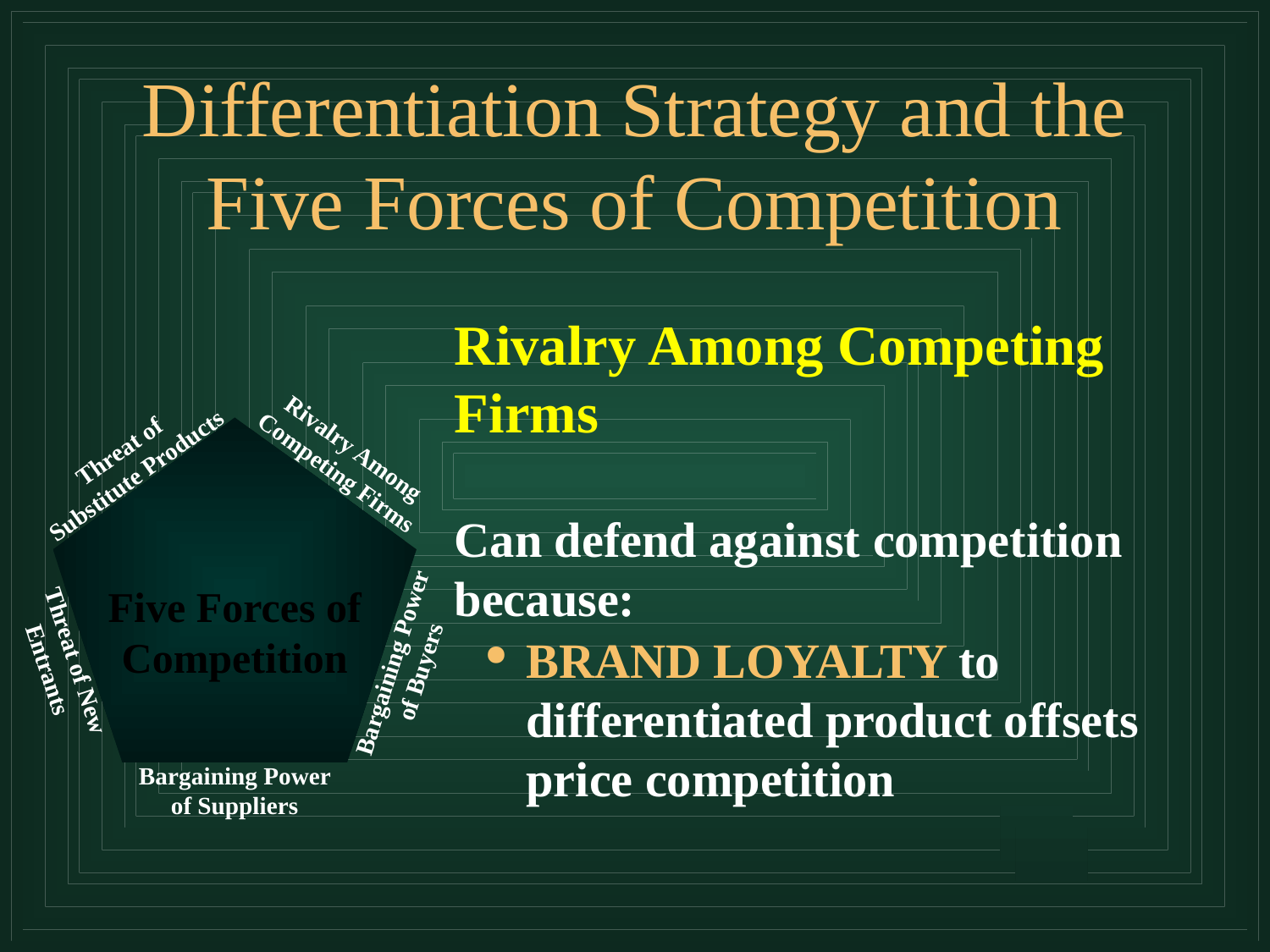

# Differentiation Strategy and the Five Forces of Competition

Rivalry Among Competing Firms

Can defend against competition because:
BRAND LOYALTY to differentiated product offsets price competition
Five Forces of
Competition
Rivalry Among Competing Firms
Threat of
Substitute Products
Threat of New Entrants
Bargaining Power of Buyers
Bargaining Power of Suppliers